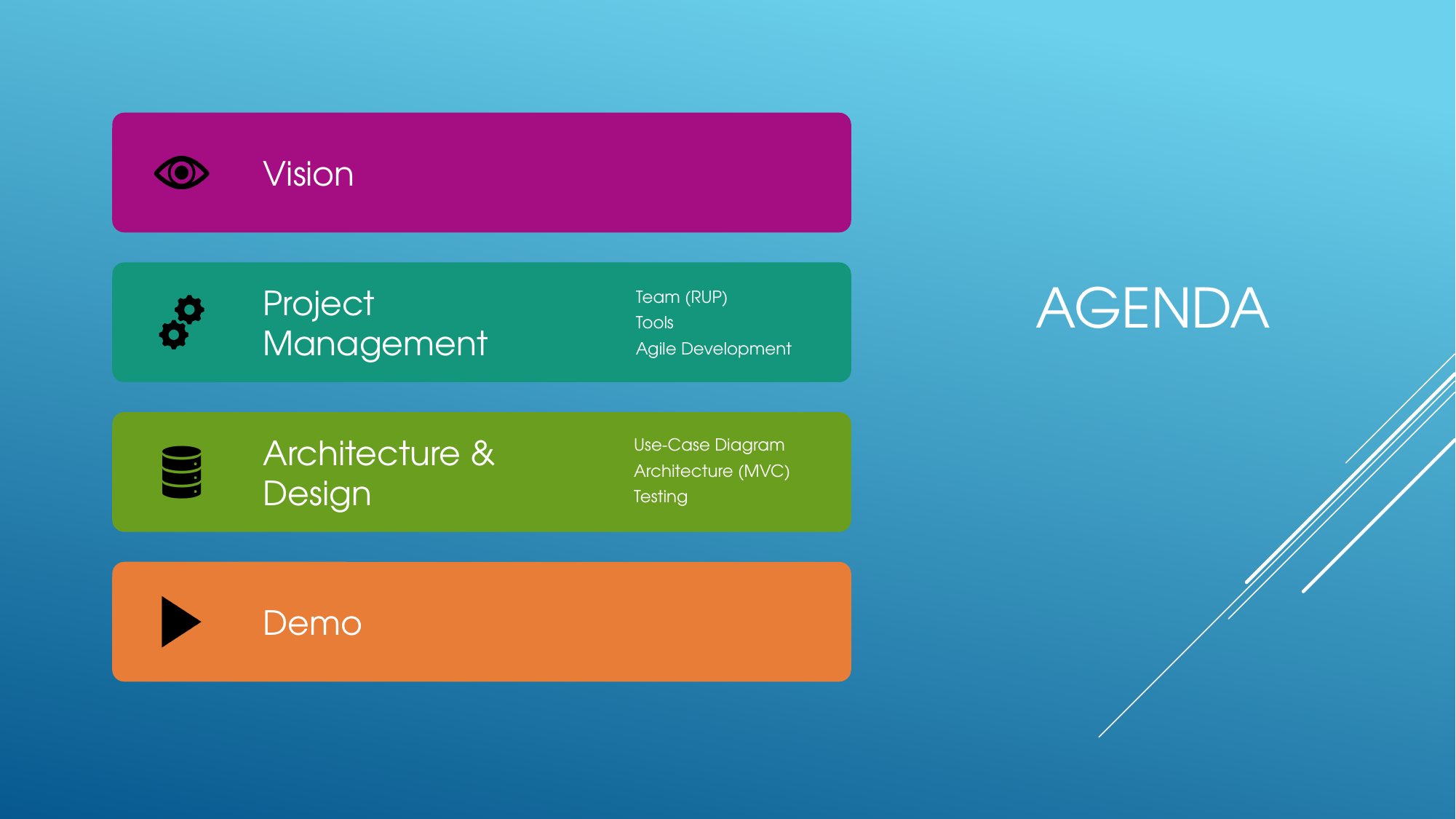

Vision
Project Management
Team (RUP)
Tools
Agile Development
Architecture & Design
Use-Case Diagram
Architecture (MVC)
Testing
Demo
# Agenda